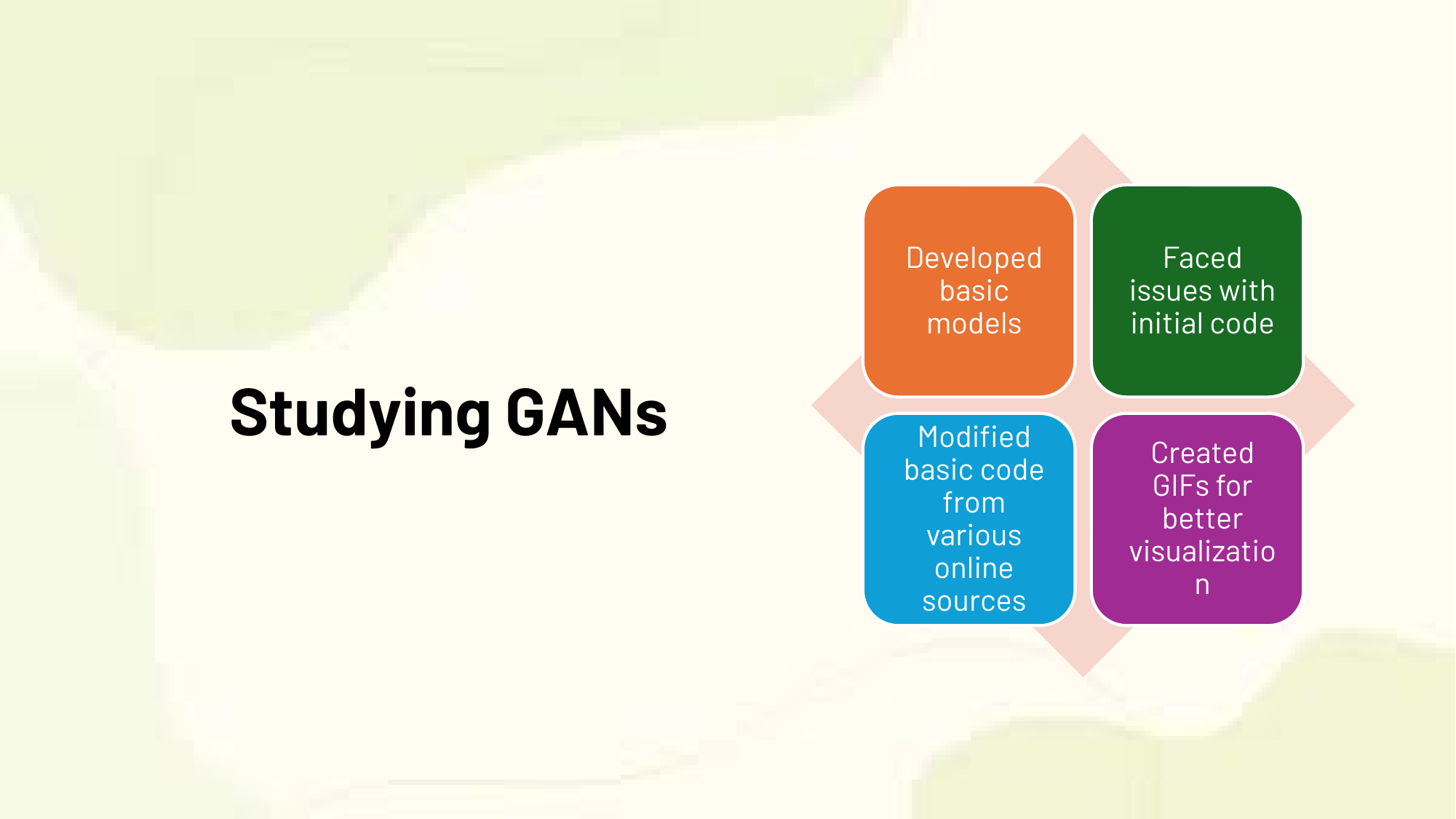

Developed basic models
Faced issues with initial code
Modified basic code from various online sources
Created GIFs for better visualization
Studying GANs